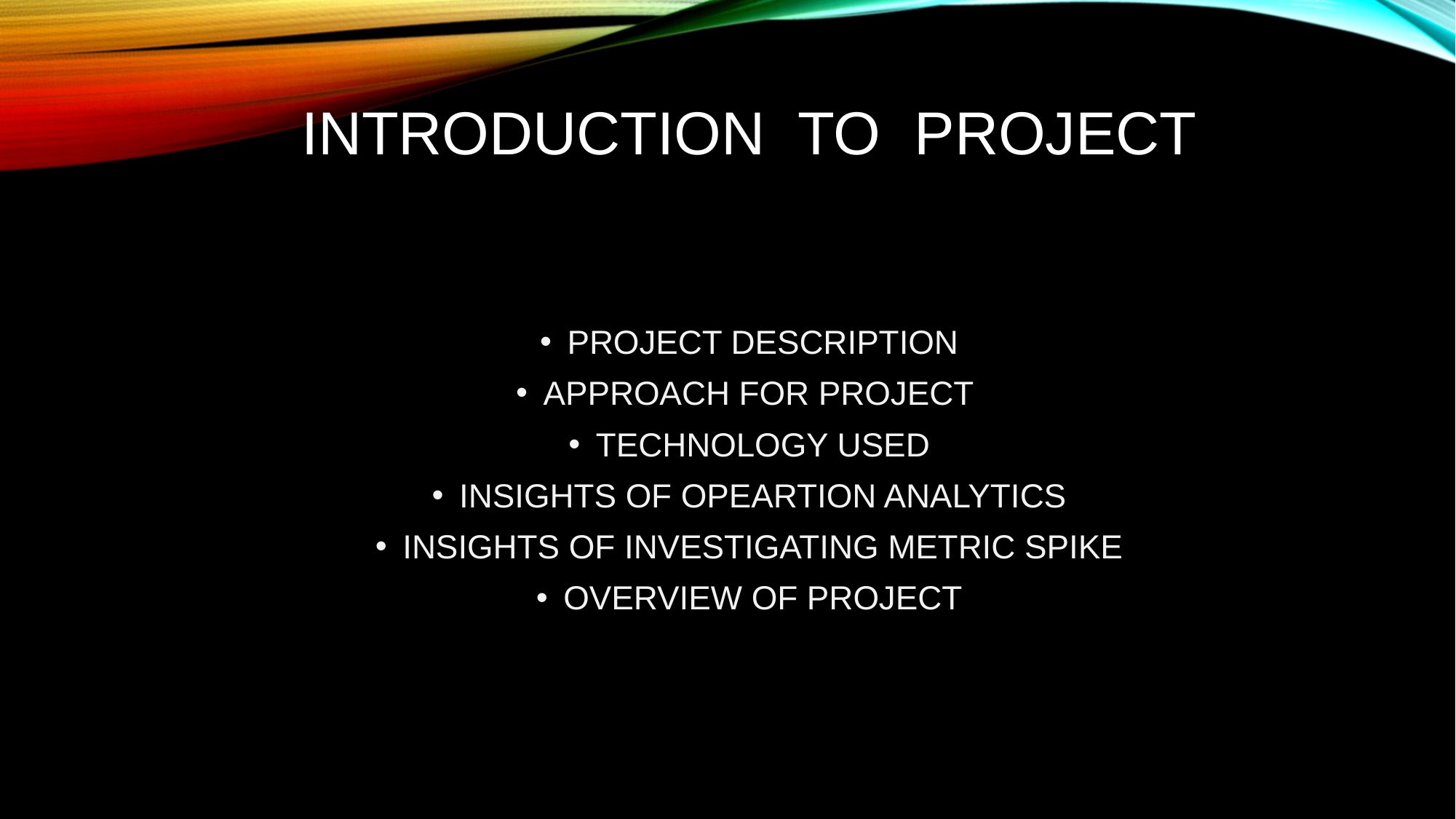

# INTRODUCTION  TO  PROJECT
PROJECT DESCRIPTION
APPROACH FOR PROJECT
TECHNOLOGY USED
INSIGHTS OF OPEARTION ANALYTICS
INSIGHTS OF INVESTIGATING METRIC SPIKE
OVERVIEW OF PROJECT